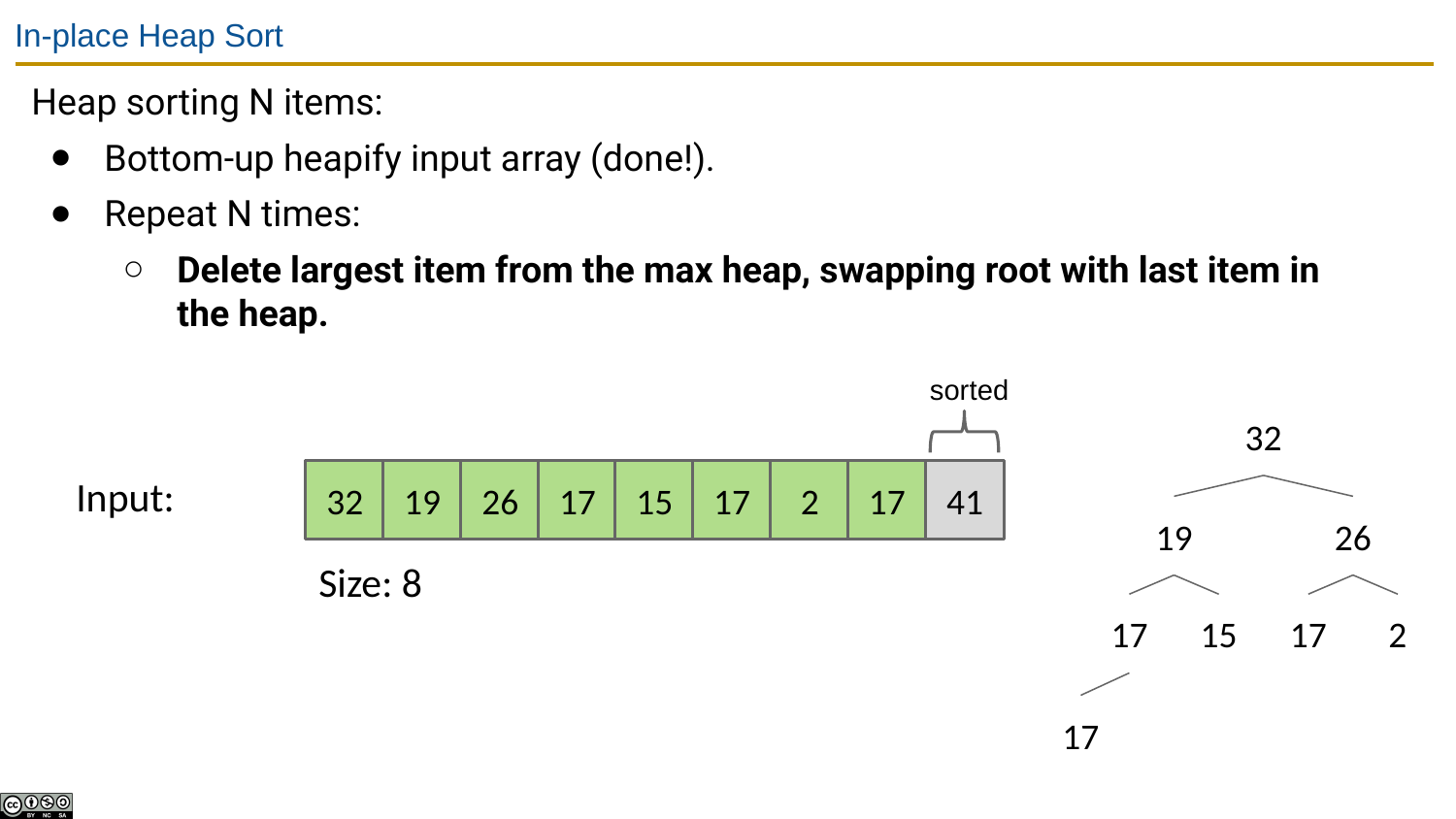

# In-place Heap Sort
Heap sorting N items:
Bottom-up heapify input array (done!).
Repeat N times:
Delete largest item from the max heap, swapping root with last item in the heap.
sorted
32

Input:
32
19
26
17
15
17
2
17
41
19
26
Size: 8
17
15
17
2
17